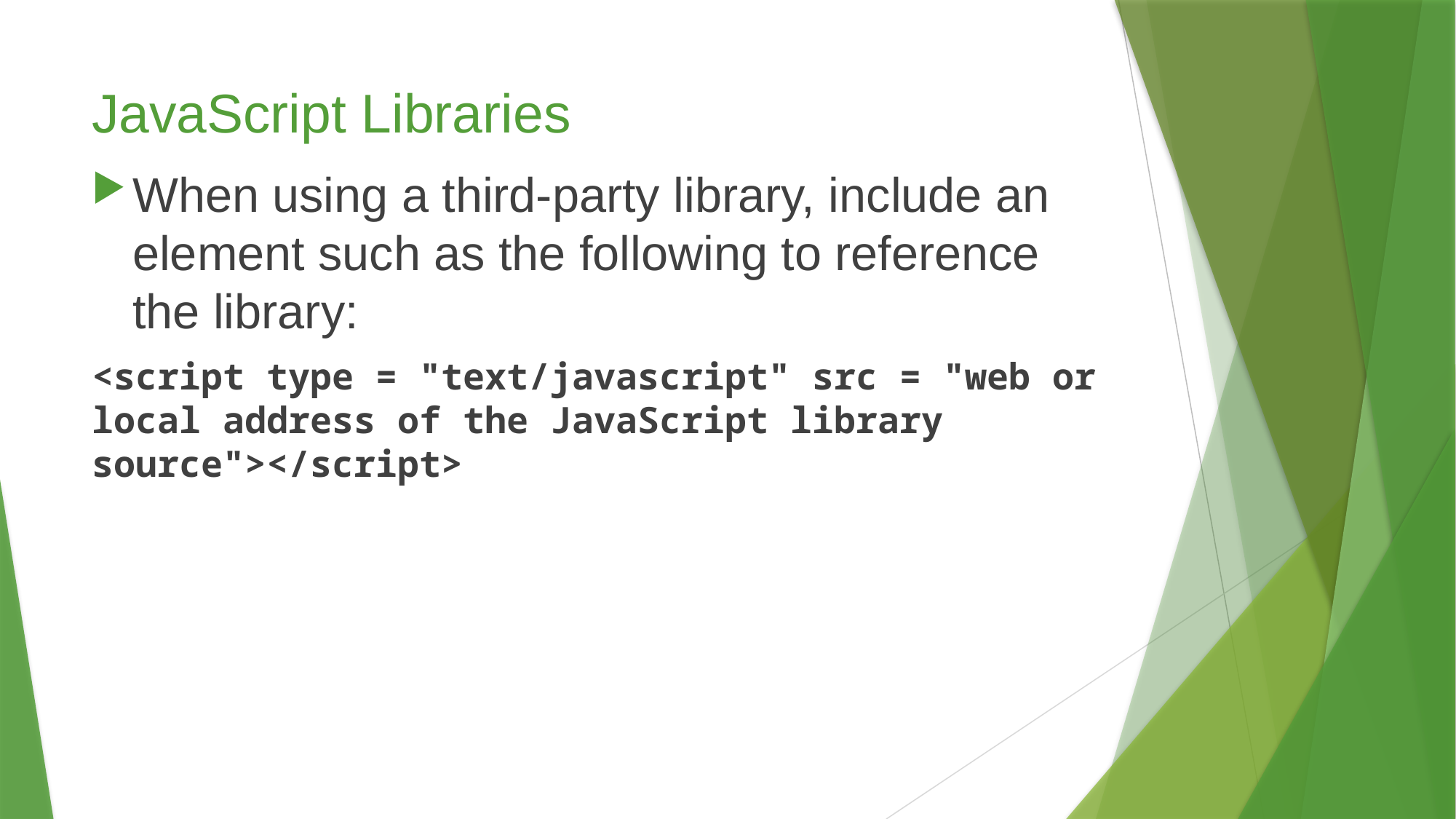

# JavaScript Libraries
When using a third-party library, include an element such as the following to reference the library:
<script type = "text/javascript" src = "web or local address of the JavaScript library source"></script>